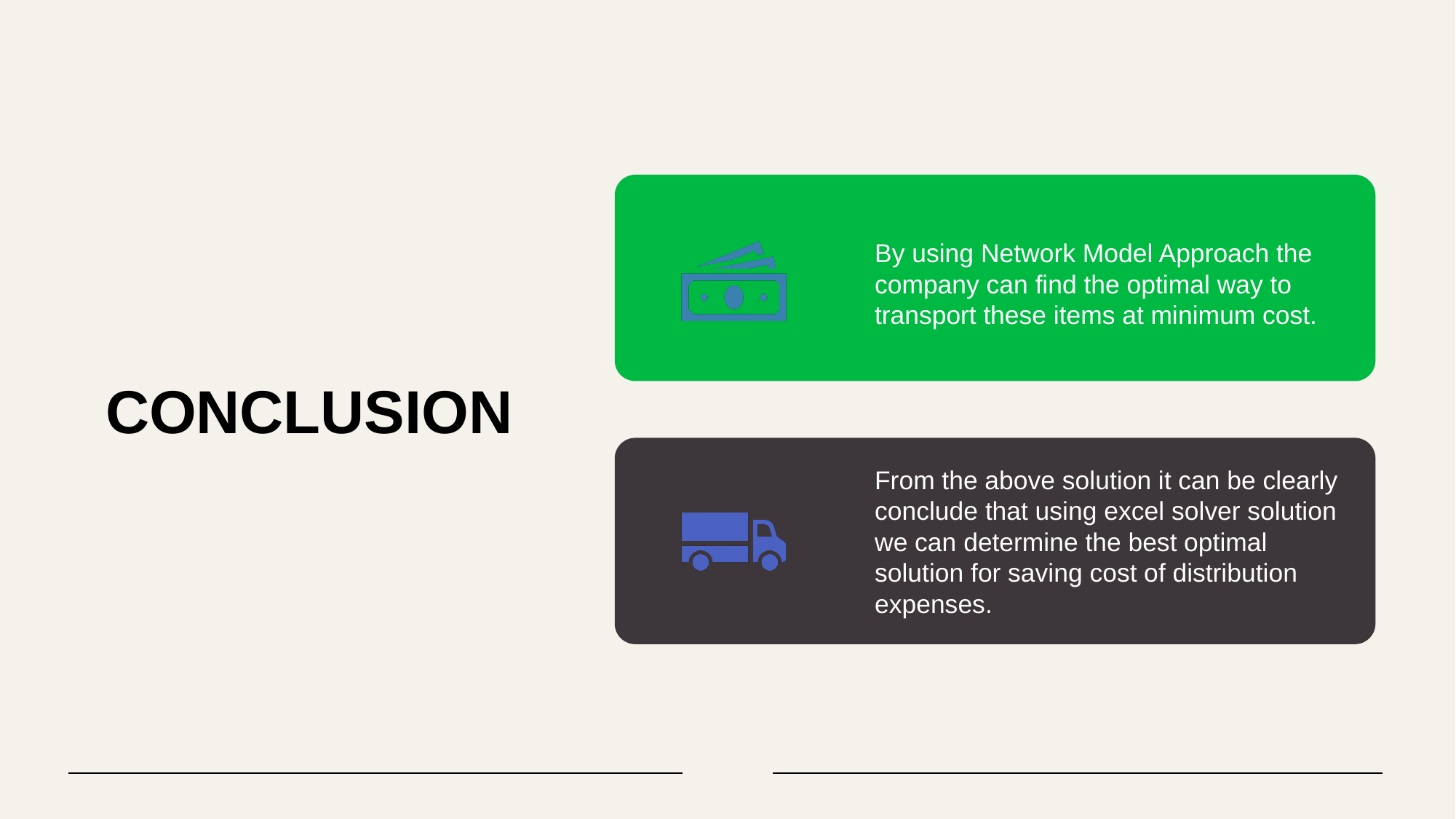

By using Network Model Approach the company can find the optimal way to transport these items at minimum cost.

From the above solution it can be clearly conclude that using excel solver solution we can determine the best optimal solution for saving cost of distribution expenses.

CONCLUSION